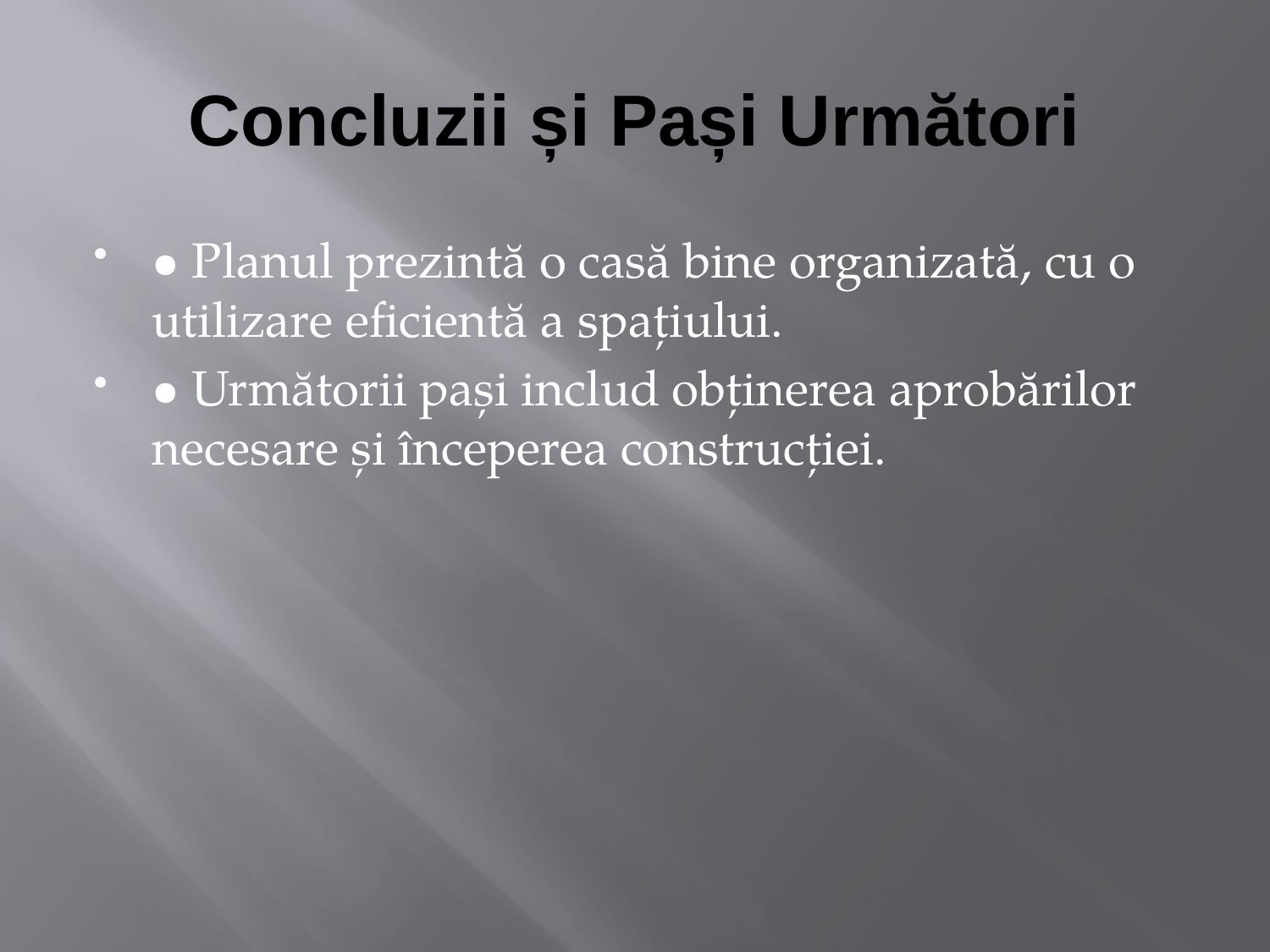

# Concluzii și Pași Următori
• Planul prezintă o casă bine organizată, cu o utilizare eficientă a spațiului.
• Următorii pași includ obținerea aprobărilor necesare și începerea construcției.